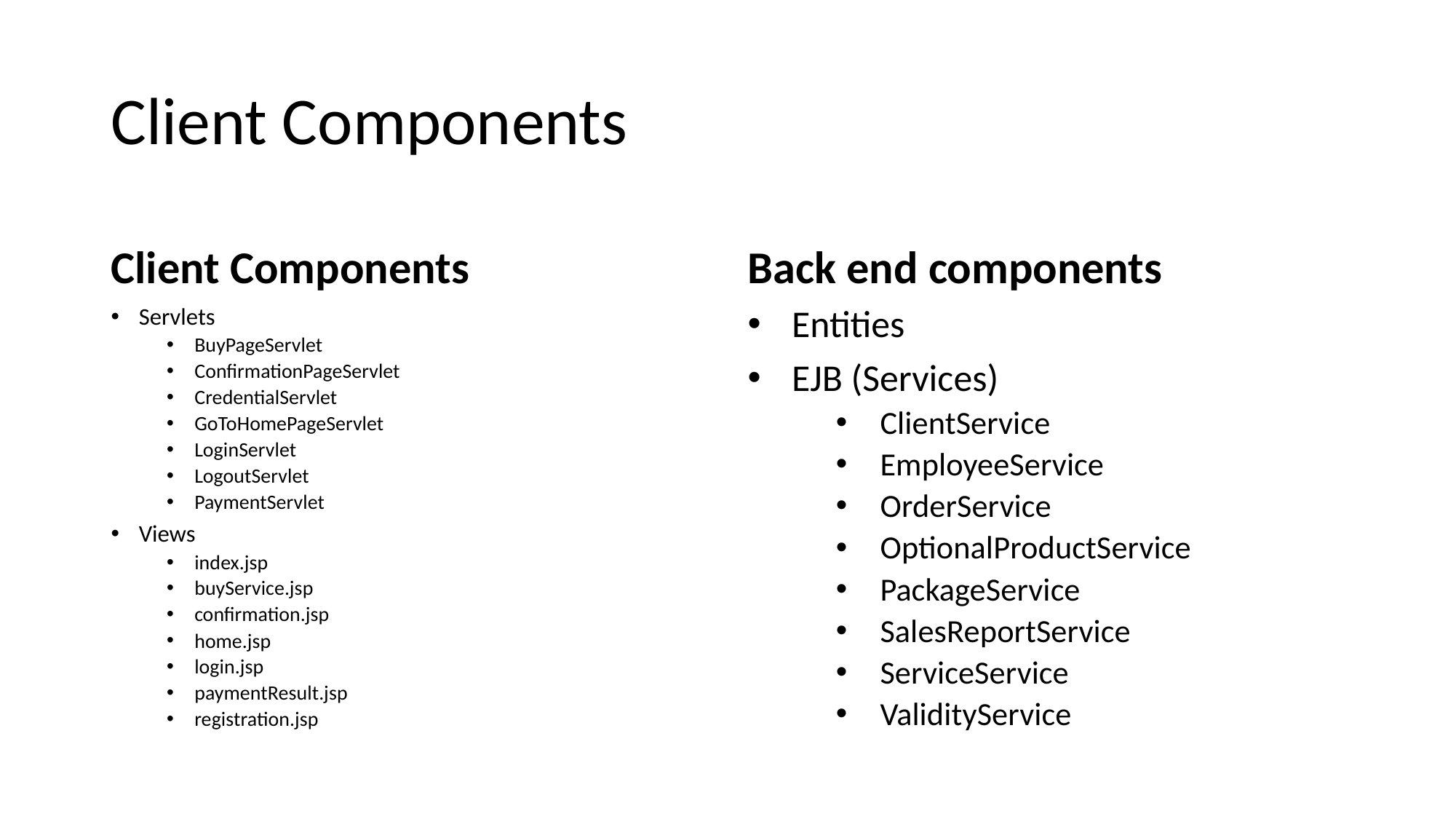

# Client Components
Client Components
Back end components
Servlets
BuyPageServlet
ConfirmationPageServlet
CredentialServlet
GoToHomePageServlet
LoginServlet
LogoutServlet
PaymentServlet
Views
index.jsp
buyService.jsp
confirmation.jsp
home.jsp
login.jsp
paymentResult.jsp
registration.jsp
Entities
EJB (Services)
ClientService
EmployeeService
OrderService
OptionalProductService
PackageService
SalesReportService
ServiceService
ValidityService